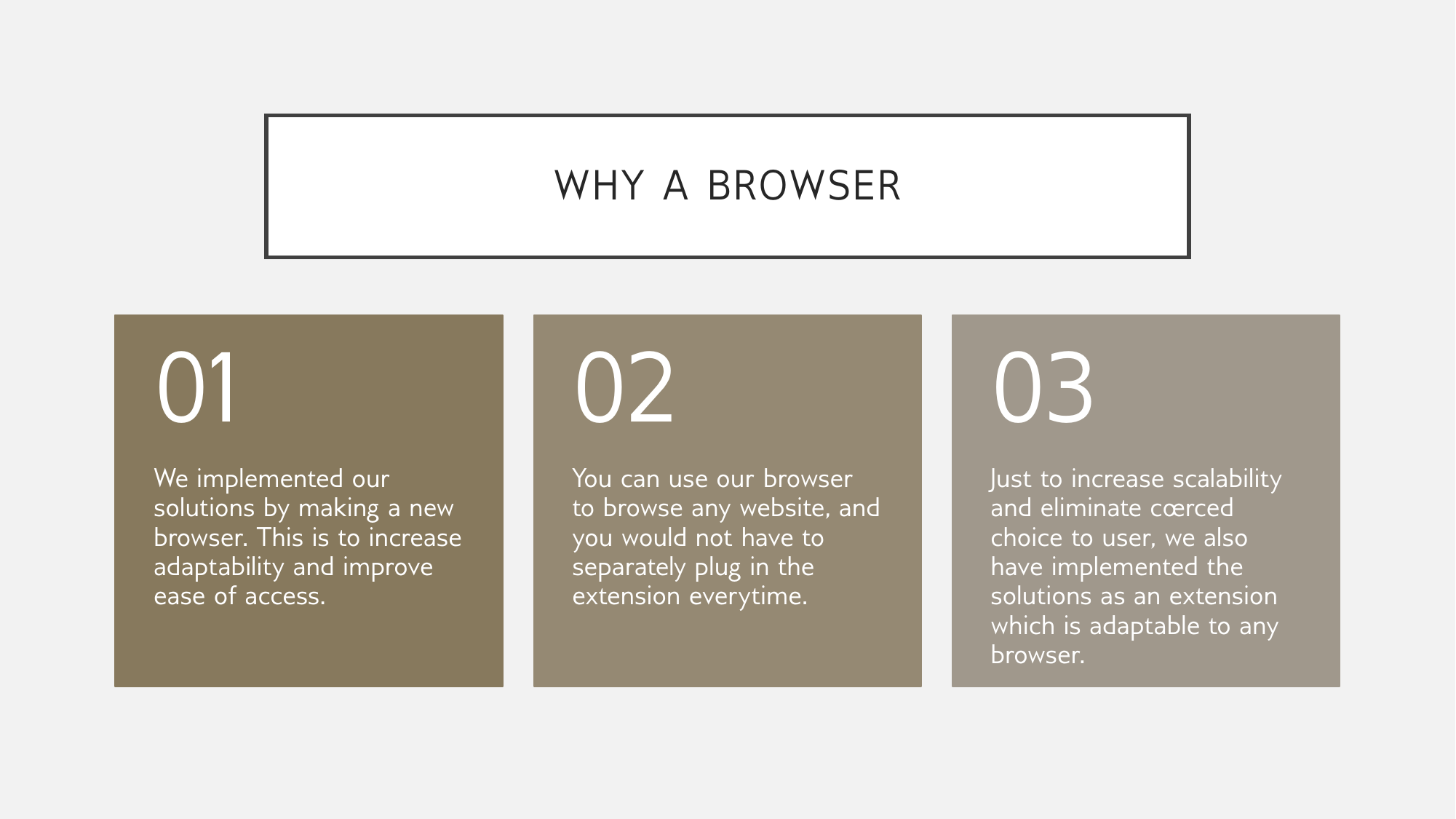

# Why a browser
We implemented our solutions by making a new browser. This is to increase adaptability and improve ease of access.
01
You can use our browser to browse any website, and you would not have to separately plug in the extension everytime.
02
Just to increase scalability and eliminate coerced choice to user, we also have implemented the solutions as an extension which is adaptable to any browser.
03